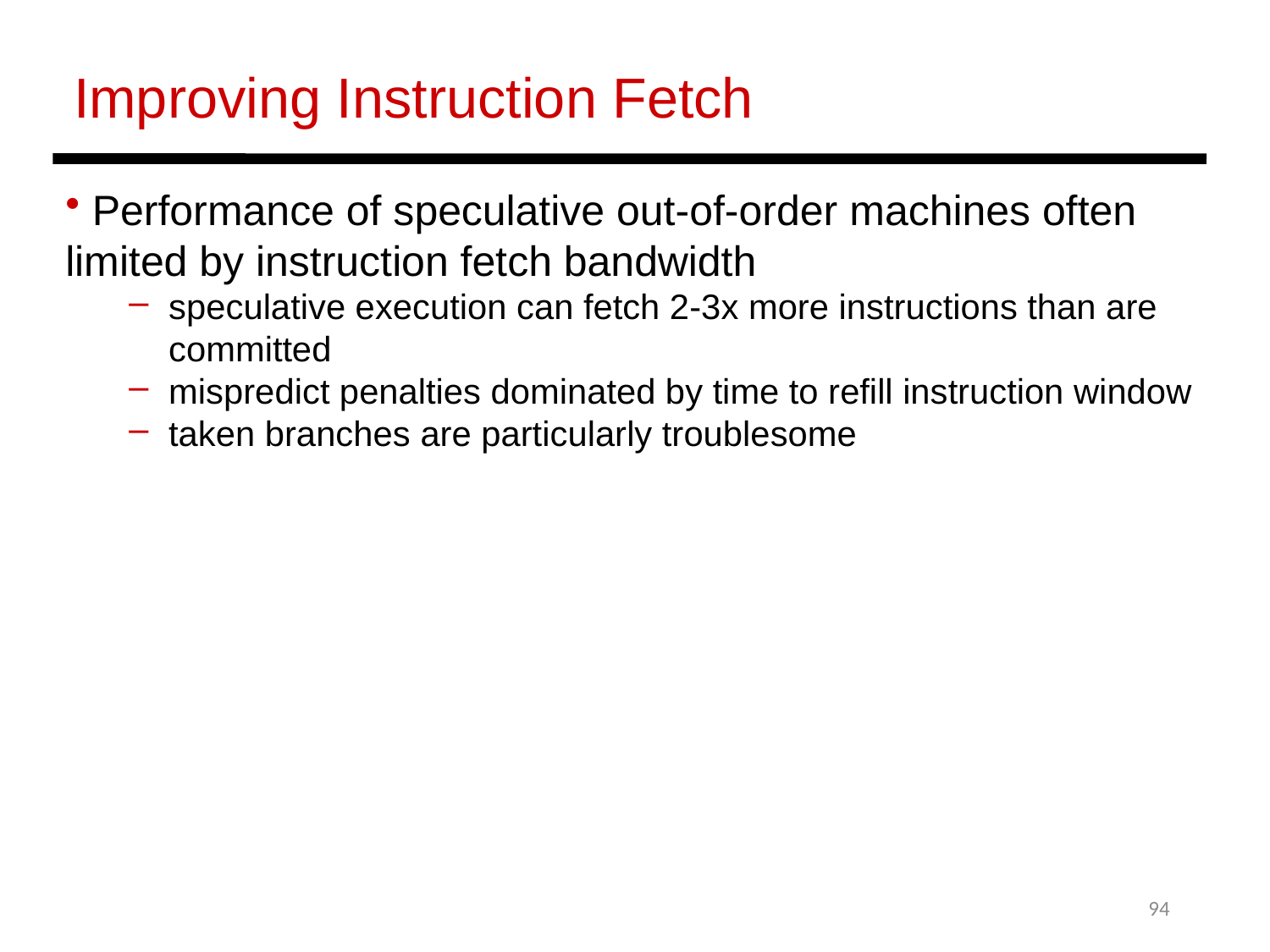

Improving Instruction Fetch

 Performance of speculative out-of-order machines often limited by instruction fetch bandwidth
speculative execution can fetch 2-3x more instructions than are committed
mispredict penalties dominated by time to refill instruction window
taken branches are particularly troublesome

94